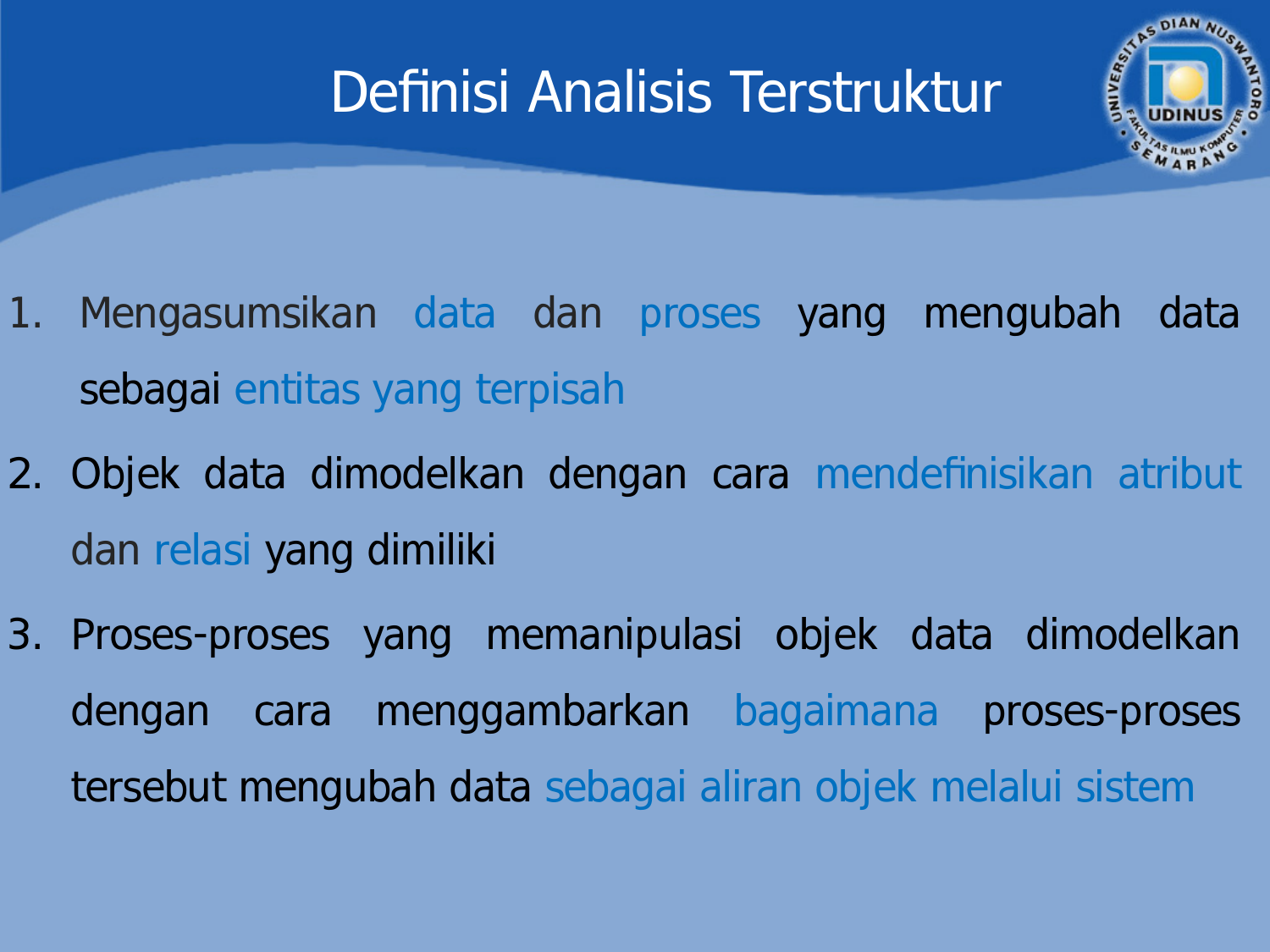

# Definisi Analisis Terstruktur
Mengasumsikan data dan proses yang mengubah data sebagai entitas yang terpisah
Objek data dimodelkan dengan cara mendefinisikan atribut dan relasi yang dimiliki
Proses-proses yang memanipulasi objek data dimodelkan dengan cara menggambarkan bagaimana proses-proses tersebut mengubah data sebagai aliran objek melalui sistem